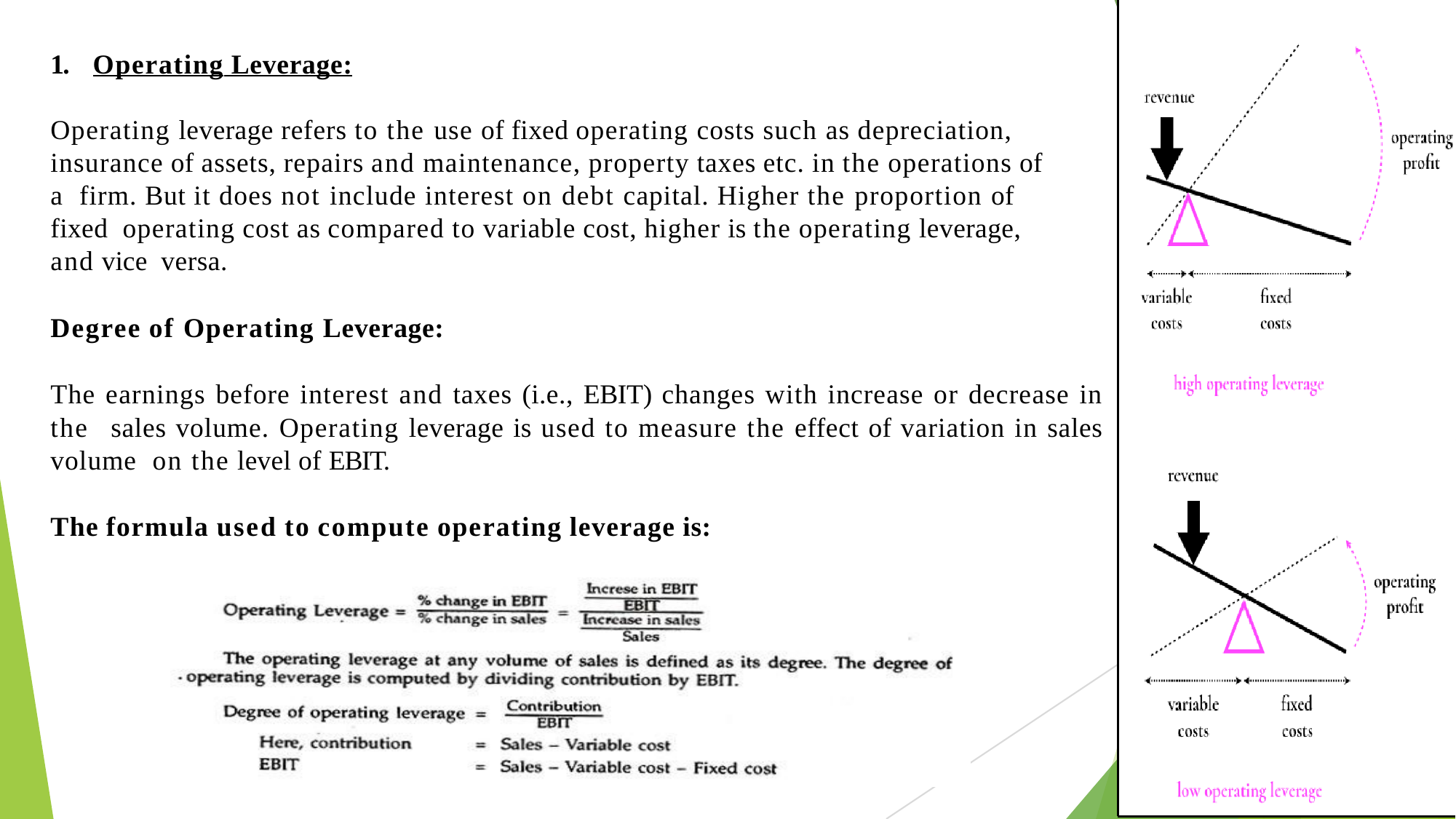

# 1.	Operating Leverage:
Operating leverage refers to the use of fixed operating costs such as depreciation,  insurance of assets, repairs and maintenance, property taxes etc. in the operations of a  firm. But it does not include interest on debt capital. Higher the proportion of fixed  operating cost as compared to variable cost, higher is the operating leverage, and vice  versa.

Degree of Operating Leverage:

The earnings before interest and taxes (i.e., EBIT) changes with increase or decrease in the  sales volume. Operating leverage is used to measure the effect of variation in sales volume  on the level of EBIT.

The formula used to compute operating leverage is: